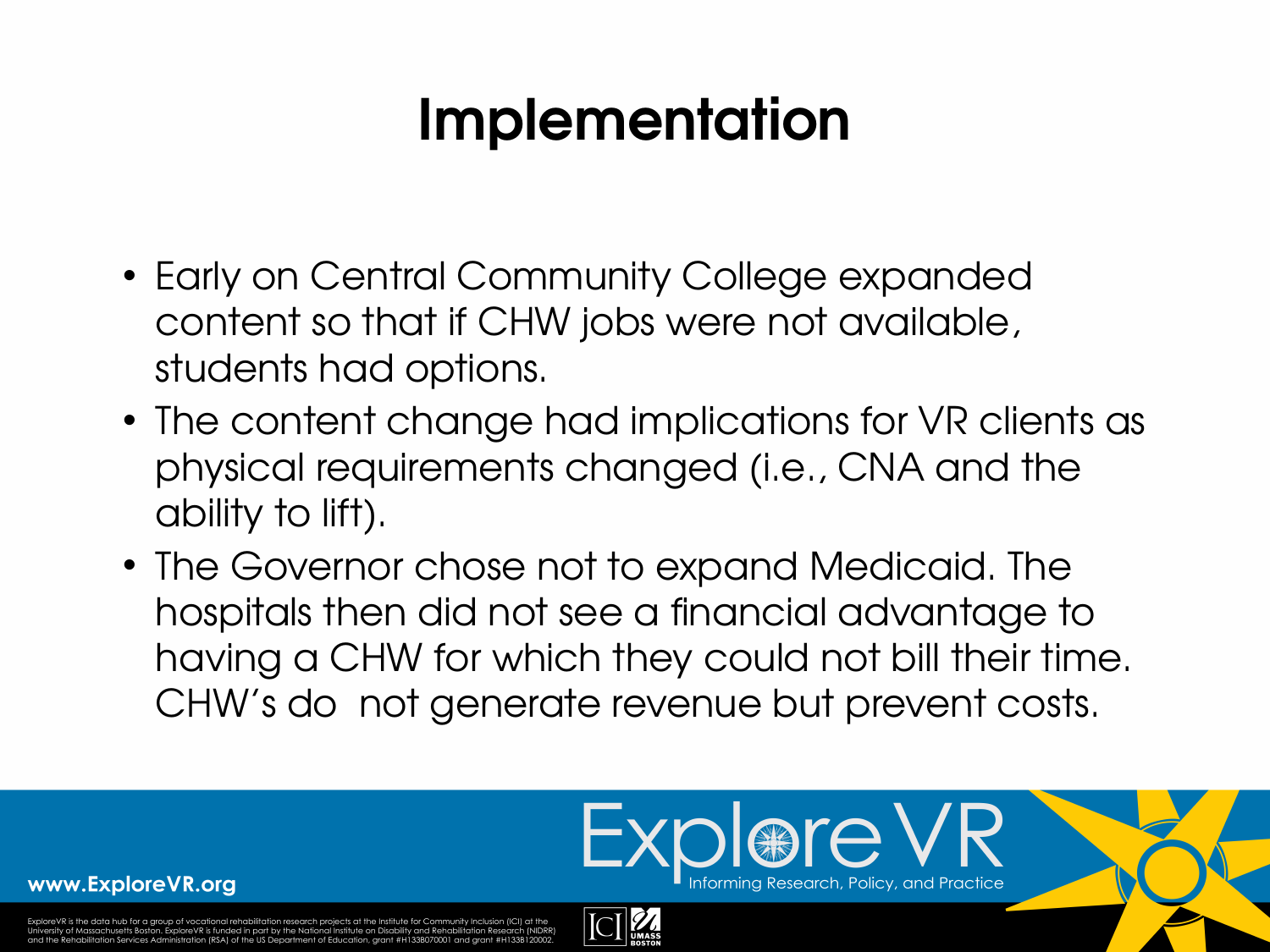

# Implementation
Early on Central Community College expanded content so that if CHW jobs were not available, students had options.
The content change had implications for VR clients as physical requirements changed (i.e., CNA and the ability to lift).
The Governor chose not to expand Medicaid. The hospitals then did not see a financial advantage to having a CHW for which they could not bill their time. CHW’s do  not generate revenue but prevent costs.